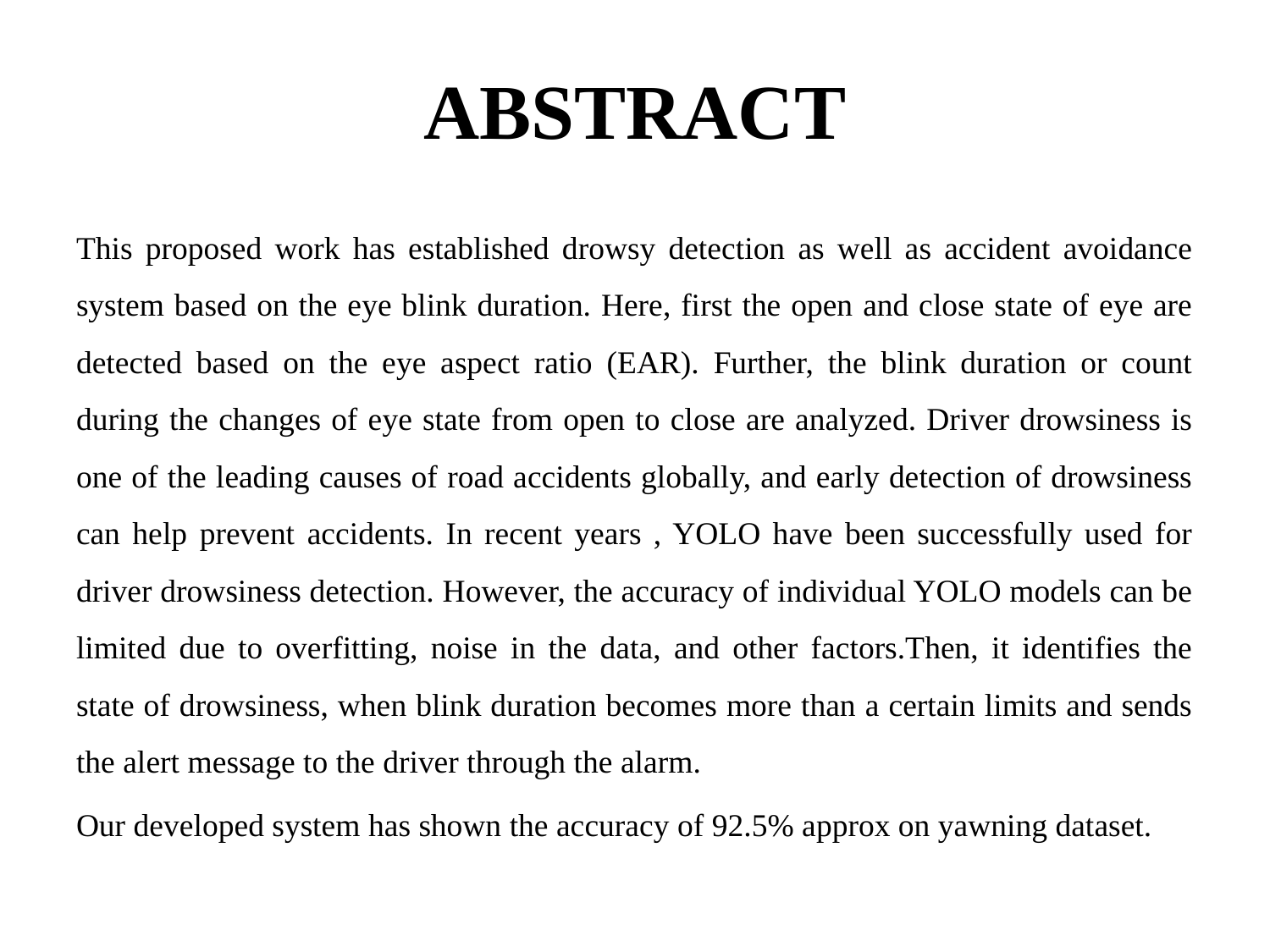

# ABSTRACT
This proposed work has established drowsy detection as well as accident avoidance system based on the eye blink duration. Here, first the open and close state of eye are detected based on the eye aspect ratio (EAR). Further, the blink duration or count during the changes of eye state from open to close are analyzed. Driver drowsiness is one of the leading causes of road accidents globally, and early detection of drowsiness can help prevent accidents. In recent years , YOLO have been successfully used for driver drowsiness detection. However, the accuracy of individual YOLO models can be limited due to overfitting, noise in the data, and other factors.Then, it identifies the state of drowsiness, when blink duration becomes more than a certain limits and sends the alert message to the driver through the alarm.
Our developed system has shown the accuracy of 92.5% approx on yawning dataset.